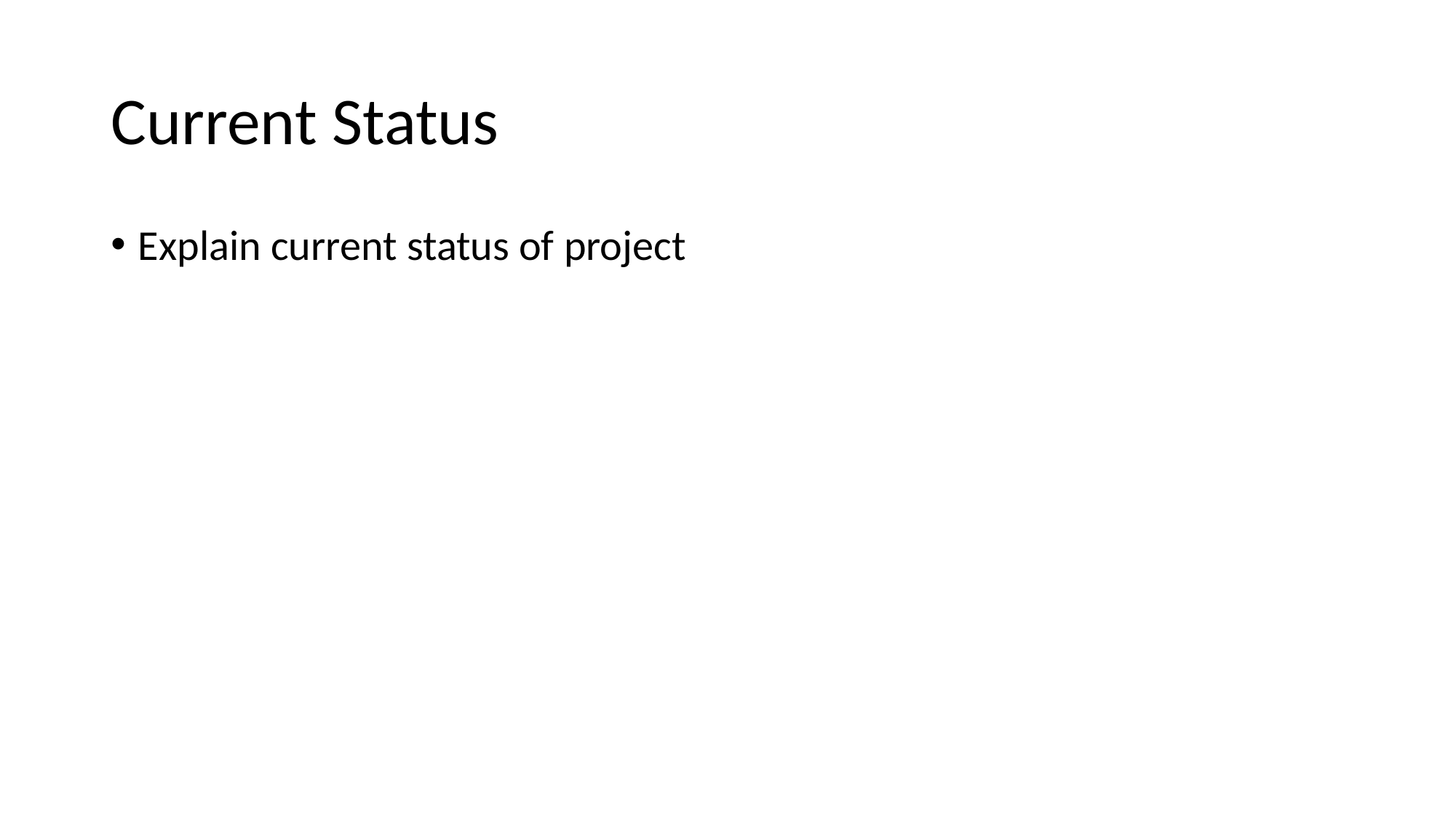

# Current Status
Explain current status of project